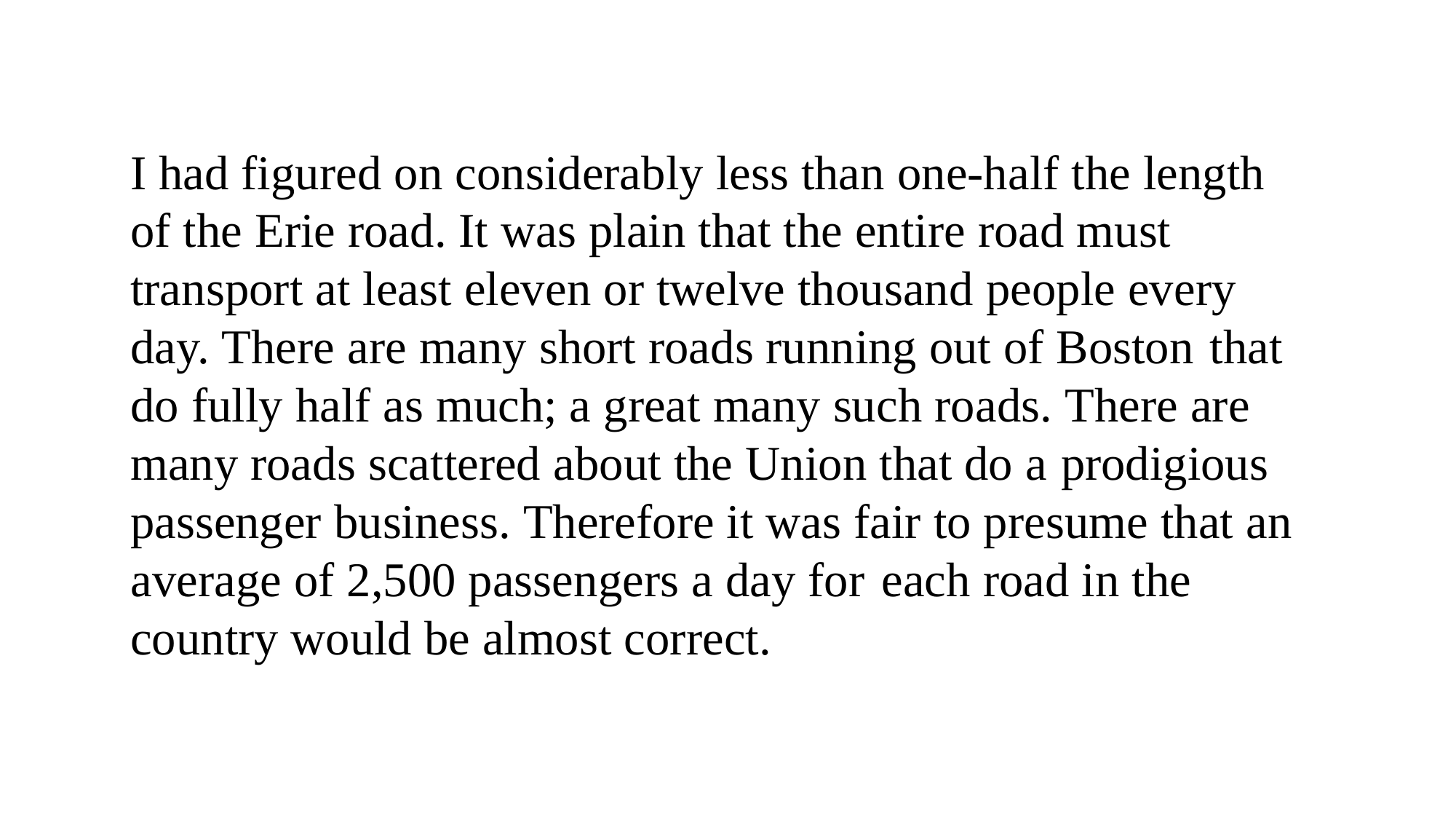

I had figured on considerably less than one-half the length of the Erie road. It was plain that the entire road must transport at least eleven or twelve thousand people every day. There are many short roads running out of Boston that do fully half as much; a great many such roads. There are many roads scattered about the Union that do a prodigious passenger business. Therefore it was fair to presume that an average of 2,500 passengers a day for each road in the country would be almost correct.